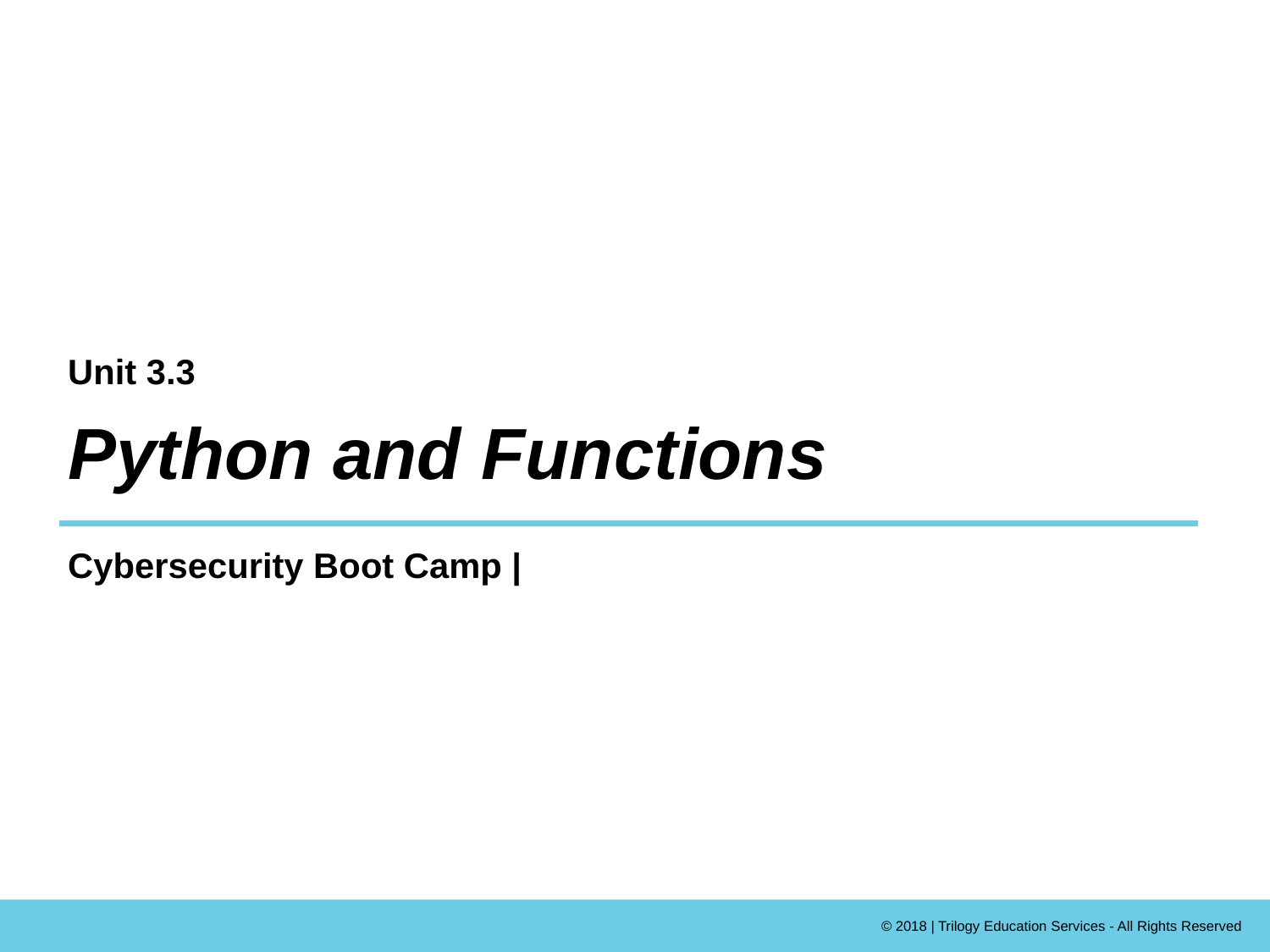

Unit 3.3
# Python and Functions
Cybersecurity Boot Camp |